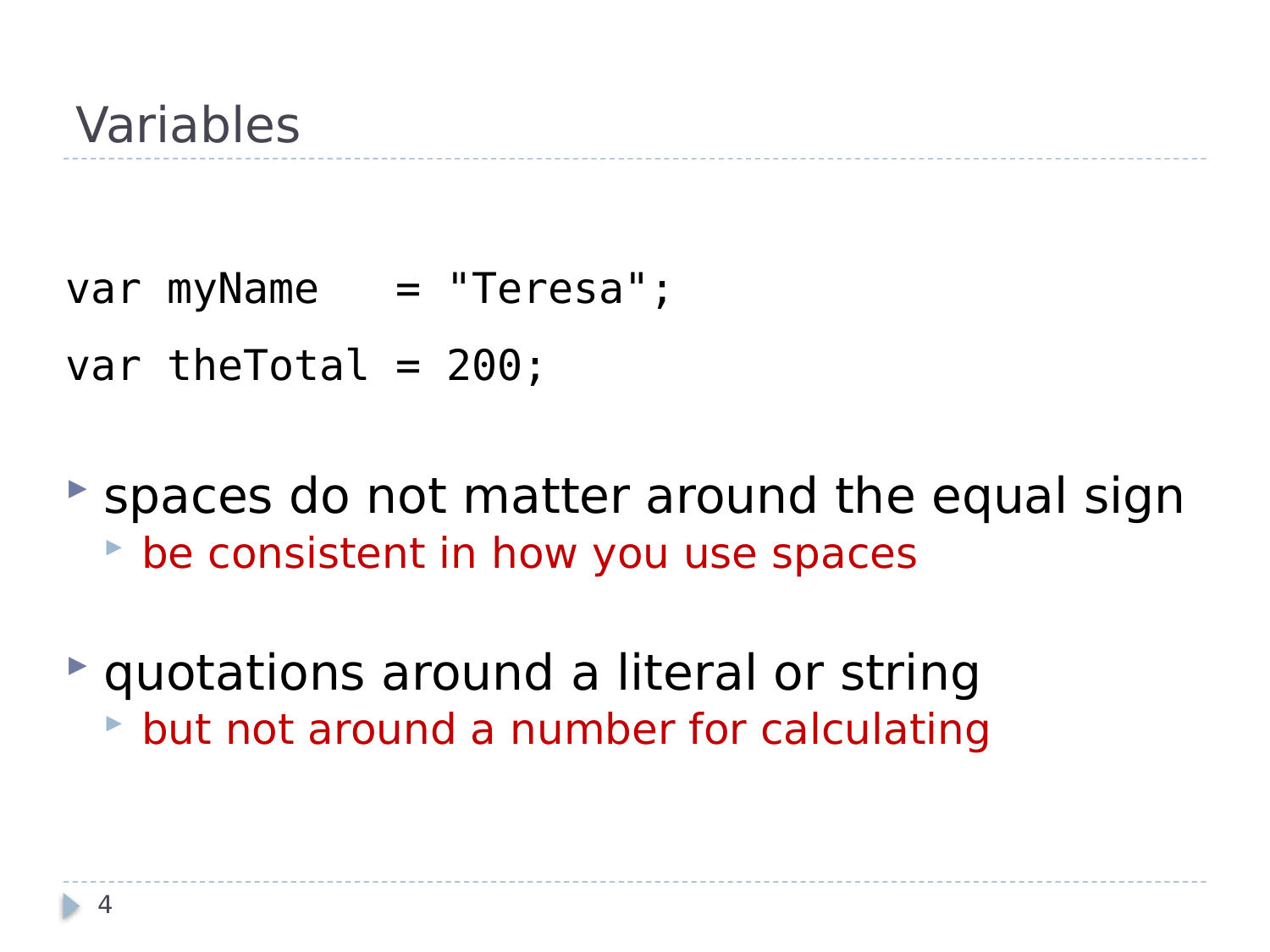

# Variables

var myName   = "Teresa";

var theTotal = 200;

spaces do not matter around the equal sign
be consistent in how you use spaces

quotations around a literal or string
but not around a number for calculating

4